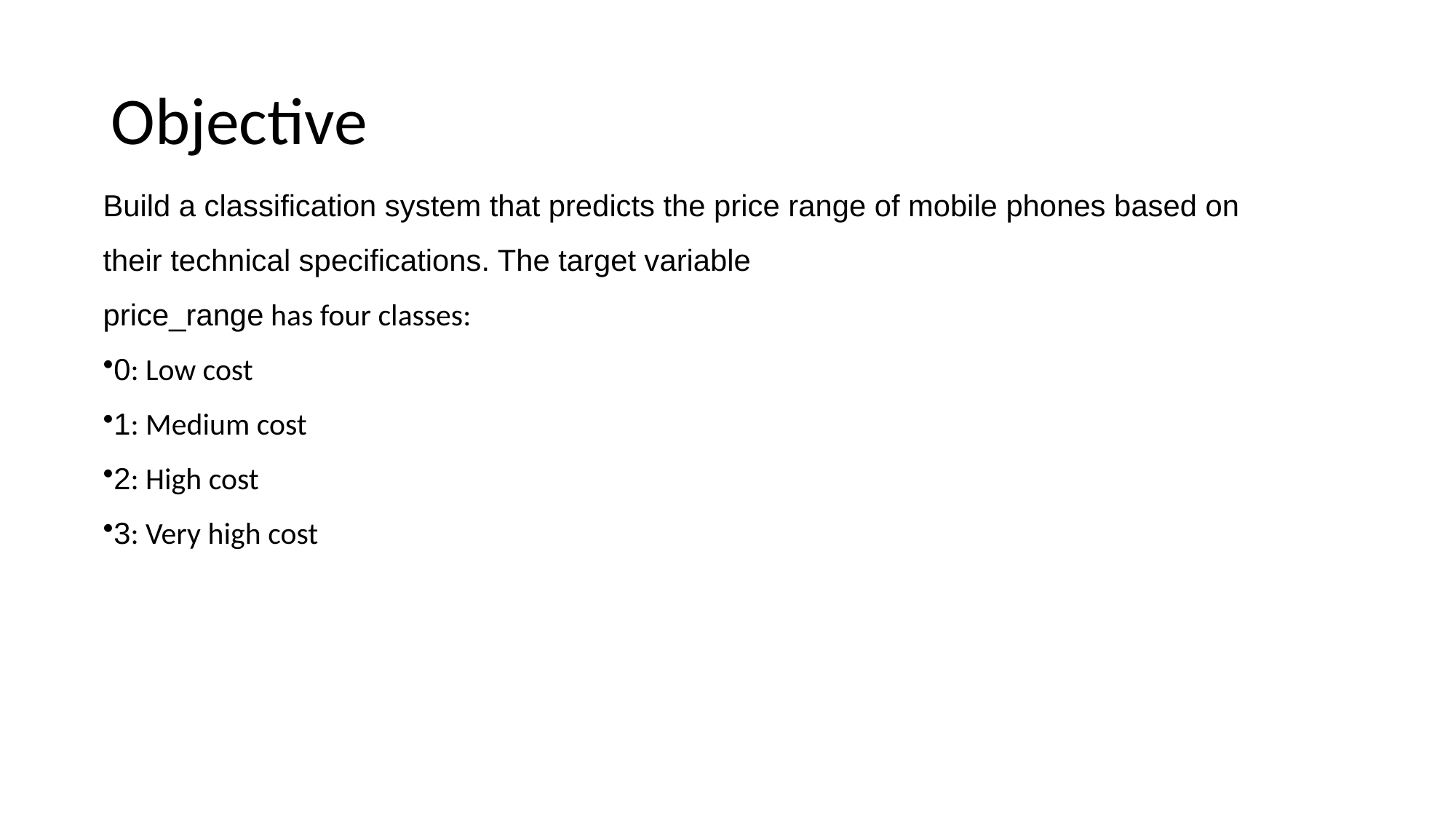

# Objective
Build a classification system that predicts the price range of mobile phones based on
their technical specifications. The target variable
price_range has four classes:
0: Low cost
1: Medium cost
2: High cost
3: Very high cost